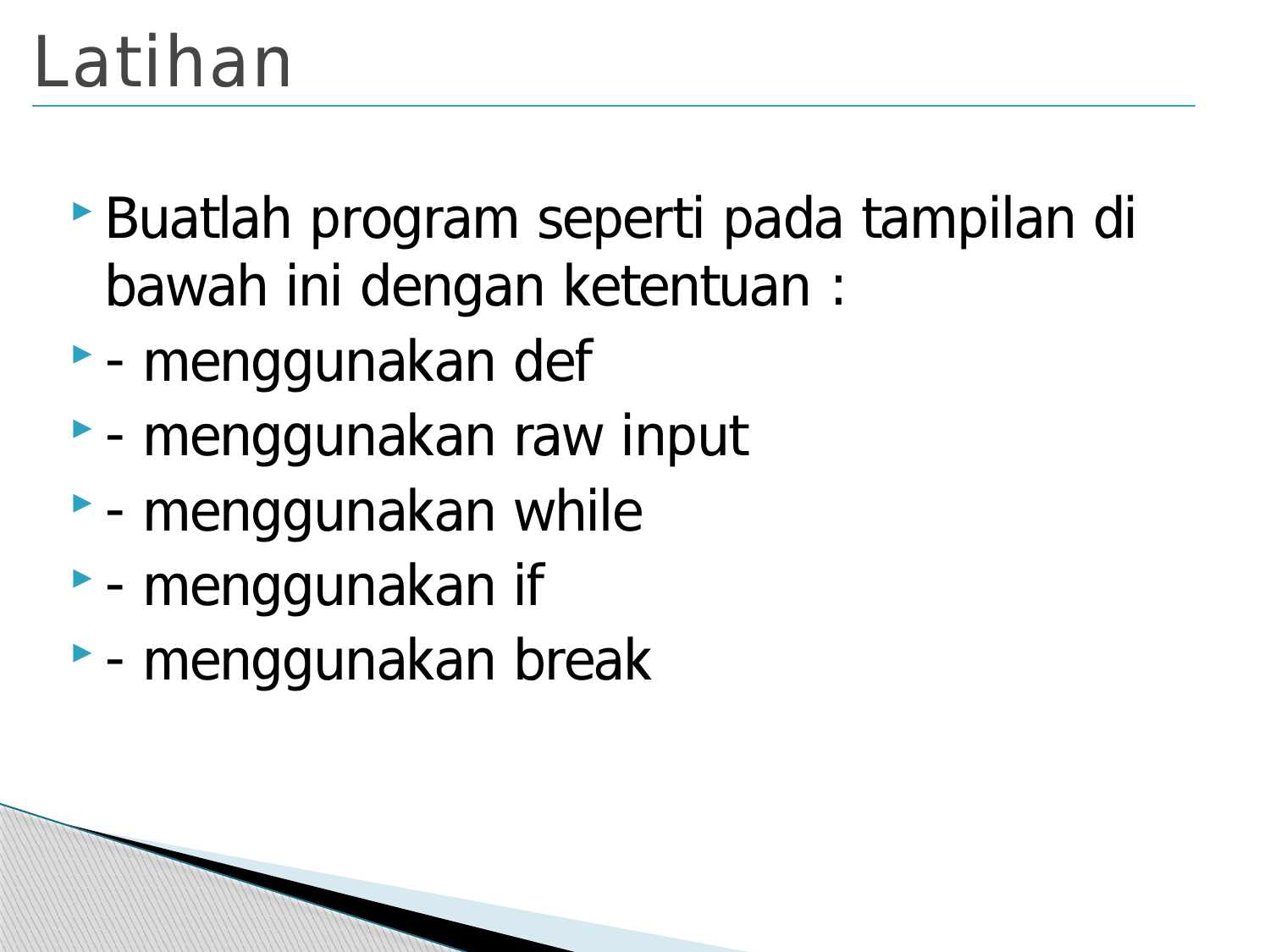

# Latihan
Buatlah program seperti pada tampilan di bawah ini dengan ketentuan :
- menggunakan def
- menggunakan raw input
- menggunakan while
- menggunakan if
- menggunakan break